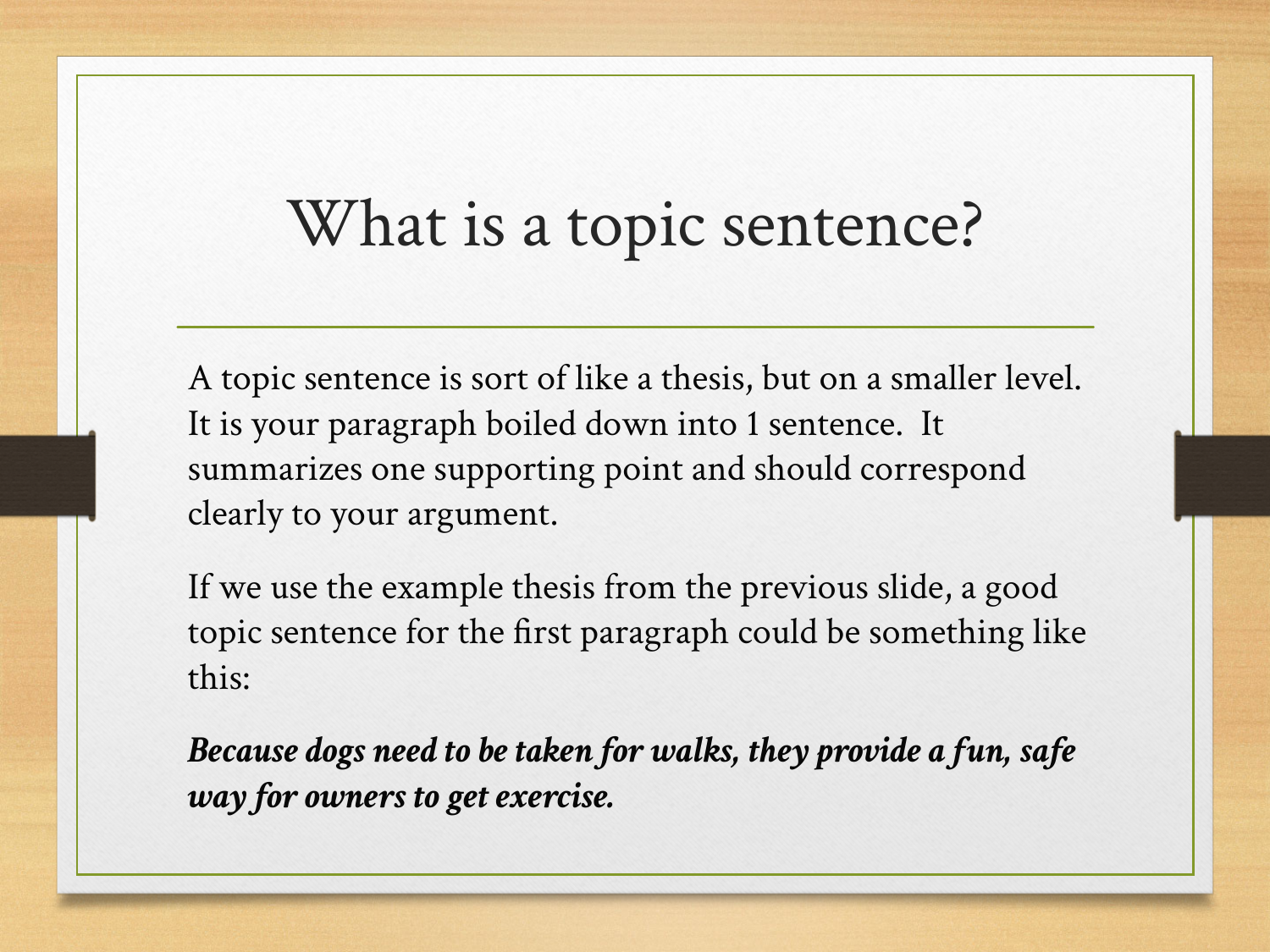

# What is a topic sentence?
A topic sentence is sort of like a thesis, but on a smaller level.  It is your paragraph boiled down into 1 sentence.  It summarizes one supporting point and should correspond clearly to your argument.
If we use the example thesis from the previous slide, a good topic sentence for the first paragraph could be something like this:
Because dogs need to be taken for walks, they provide a fun, safe way for owners to get exercise.